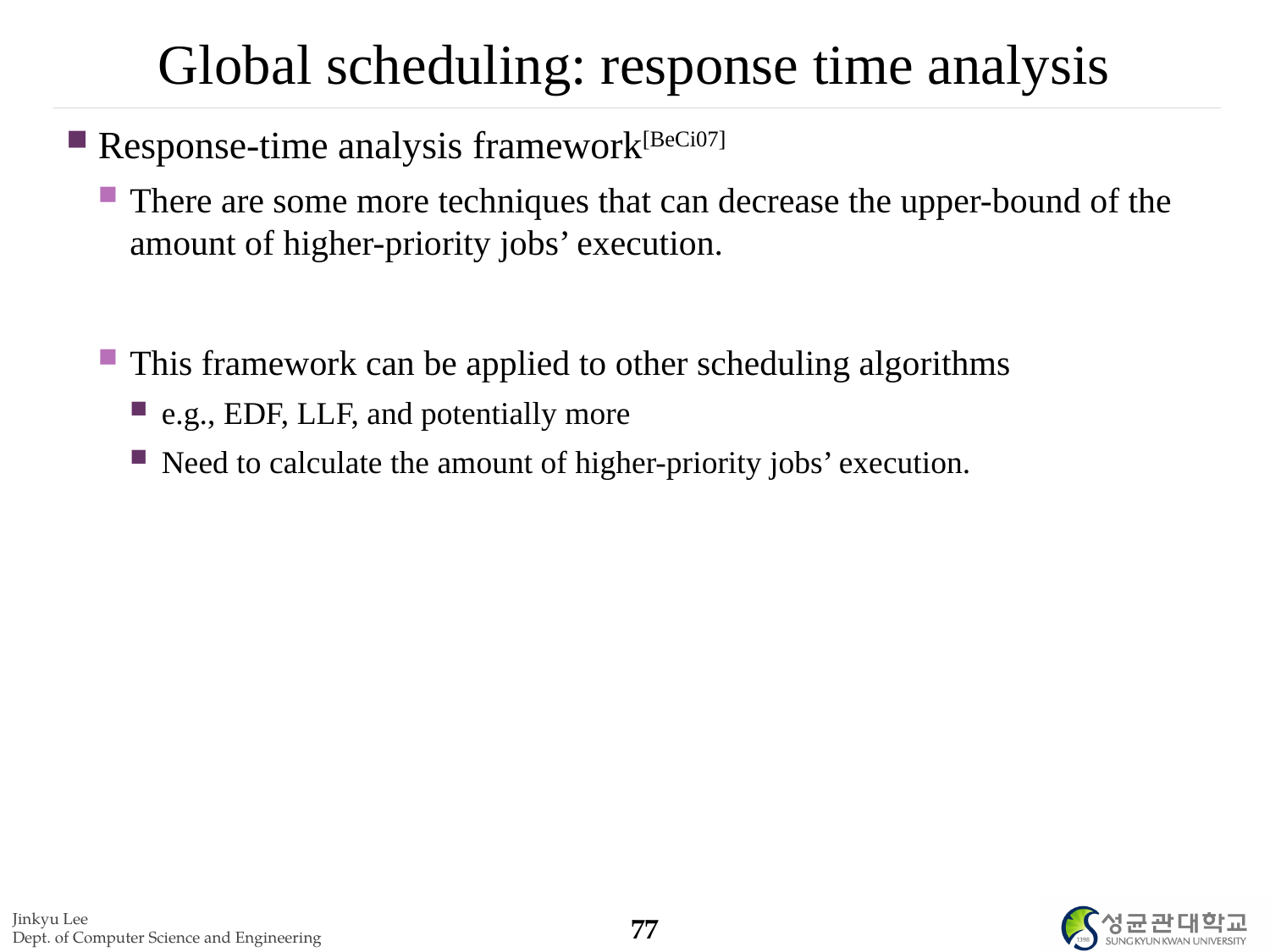

# Global scheduling: response time analysis
Response-time analysis framework[BeCi07]
There are some more techniques that can decrease the upper-bound of the amount of higher-priority jobs’ execution.

This framework can be applied to other scheduling algorithms
e.g., EDF, LLF, and potentially more
Need to calculate the amount of higher-priority jobs’ execution.